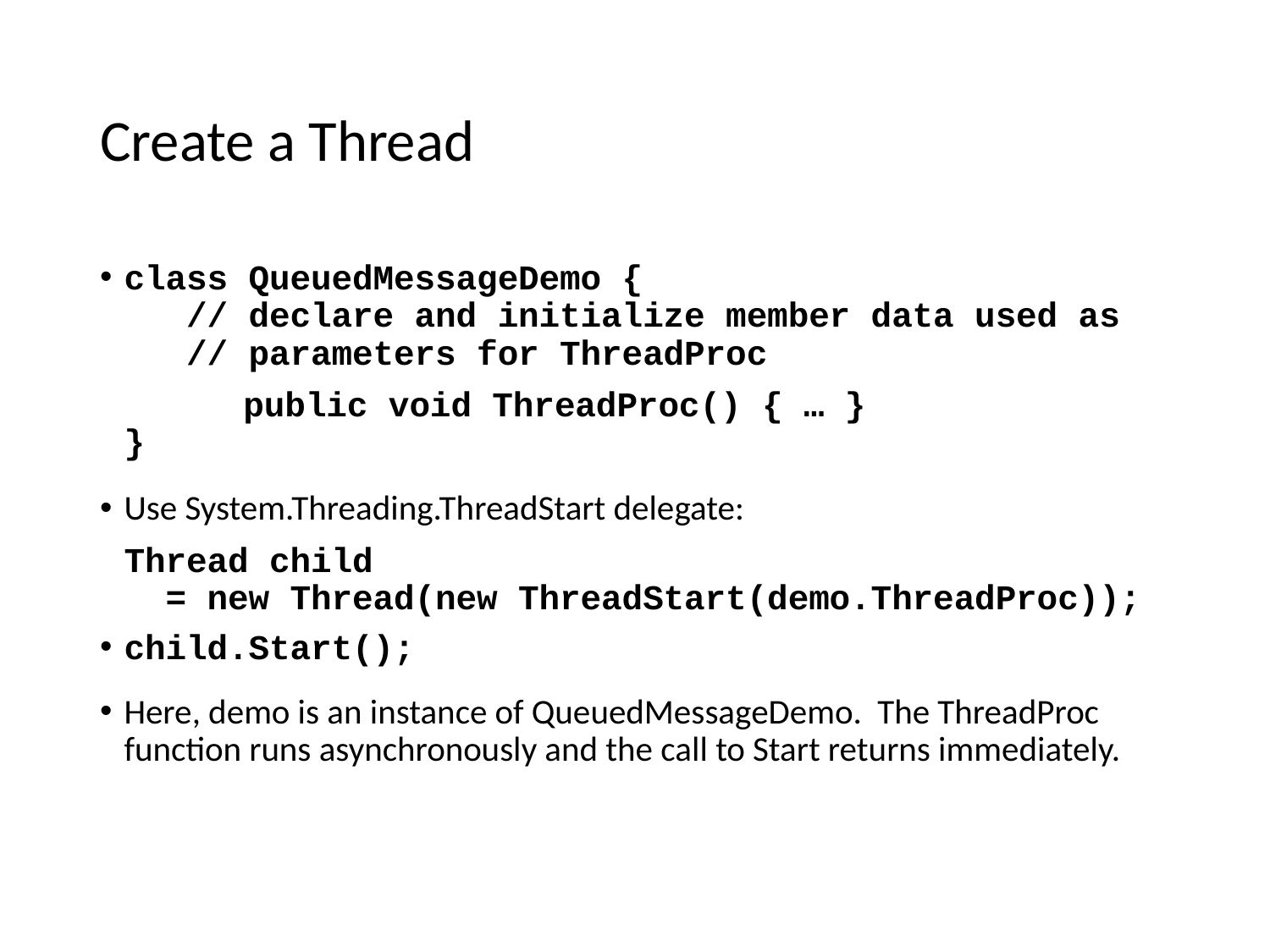

# Create a Thread
class QueuedMessageDemo {
   // declare and initialize member data used as
   // parameters for ThreadProc
 	public void ThreadProc() { … }
}
Use System.Threading.ThreadStart delegate:
Thread child
  = new Thread(new ThreadStart(demo.ThreadProc));
child.Start();
Here, demo is an instance of QueuedMessageDemo.  The ThreadProc function runs asynchronously and the call to Start returns immediately.